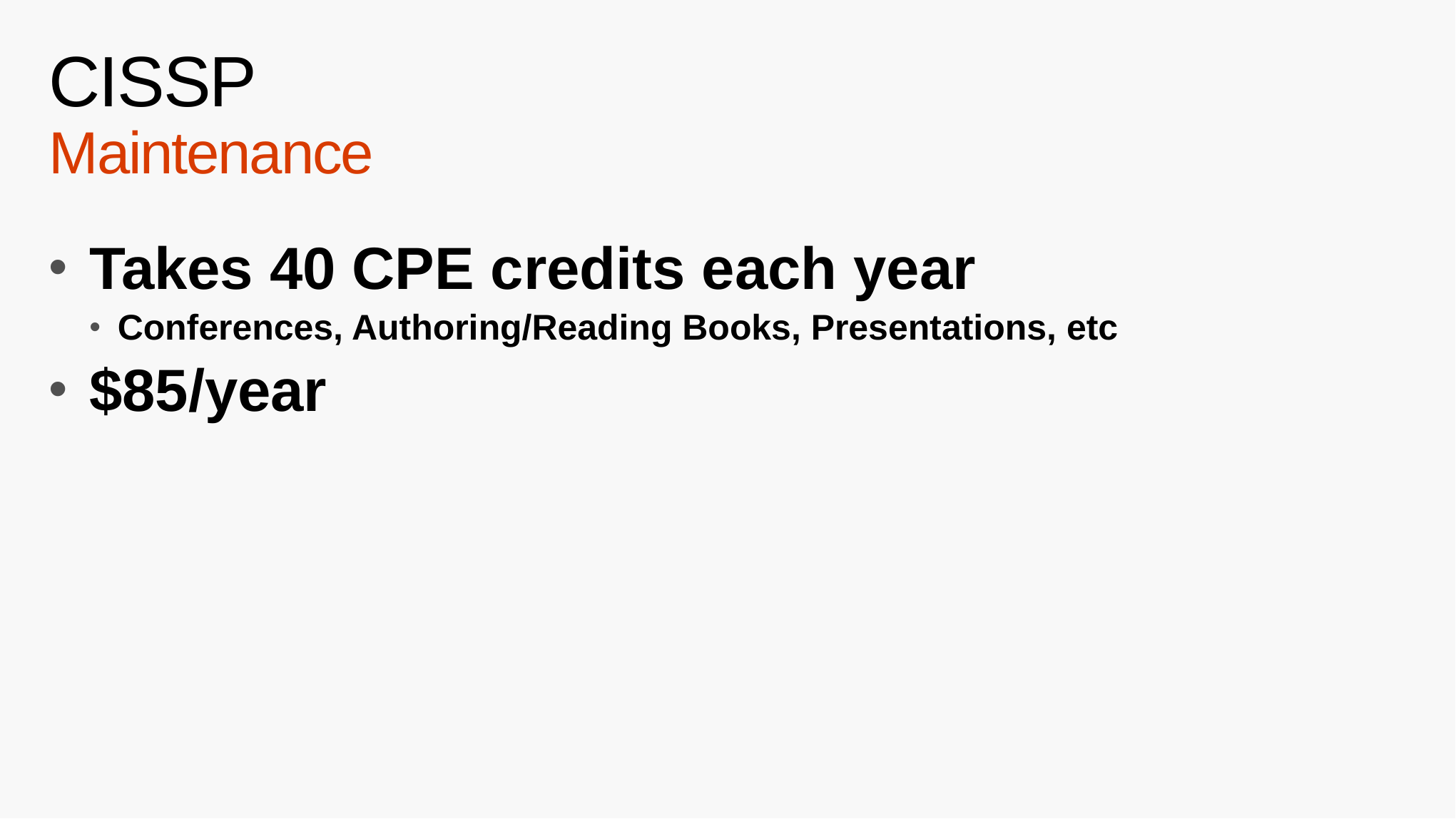

# CISSP Maintenance
Takes 40 CPE credits each year
Conferences, Authoring/Reading Books, Presentations, etc
$85/year